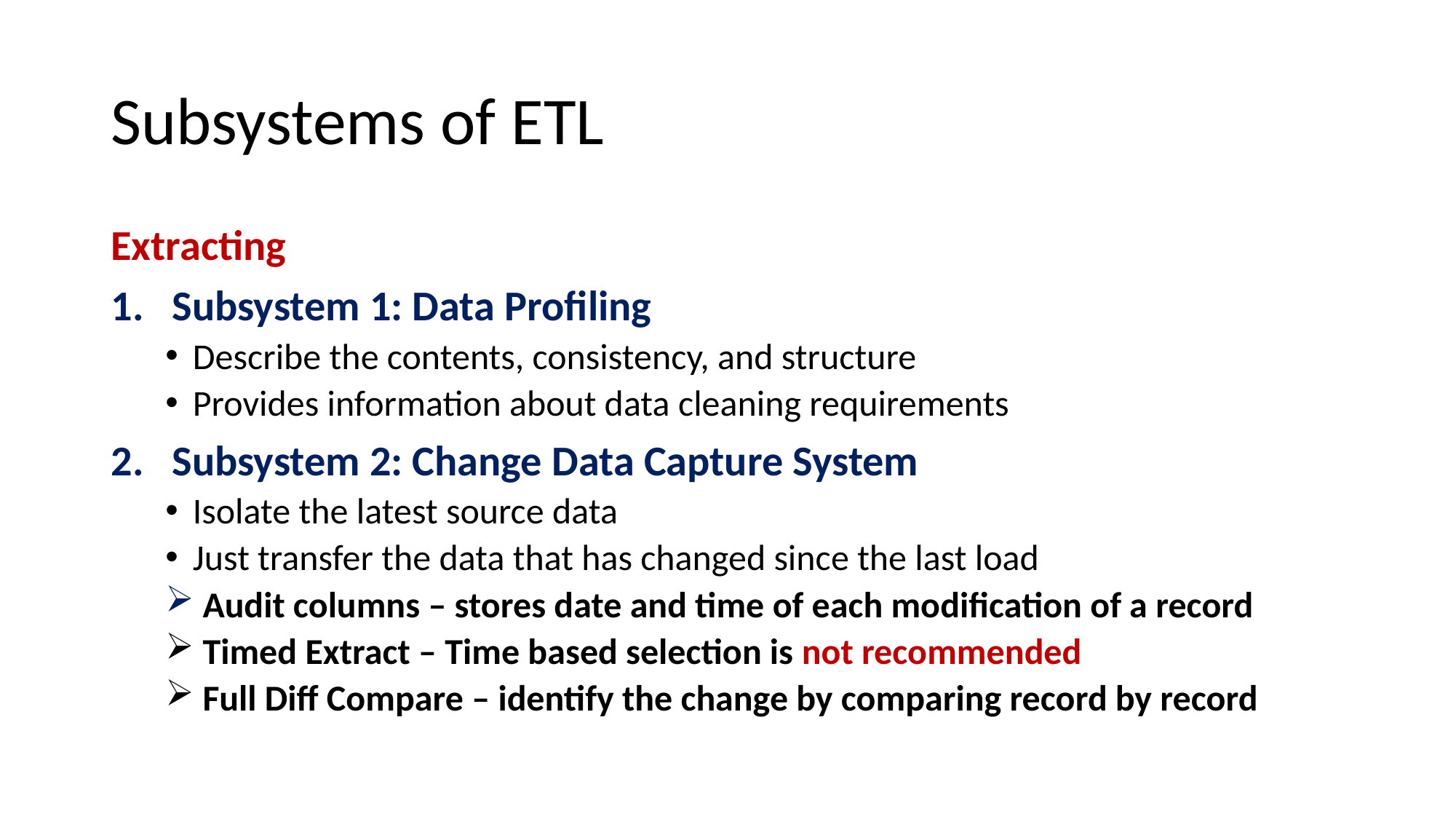

# Subsystems of ETL
Extracting
Subsystem 1: Data Profiling
Describe the contents, consistency, and structure
Provides information about data cleaning requirements
Subsystem 2: Change Data Capture System
Isolate the latest source data
Just transfer the data that has changed since the last load
 Audit columns – stores date and time of each modification of a record
 Timed Extract – Time based selection is not recommended
 Full Diff Compare – identify the change by comparing record by record